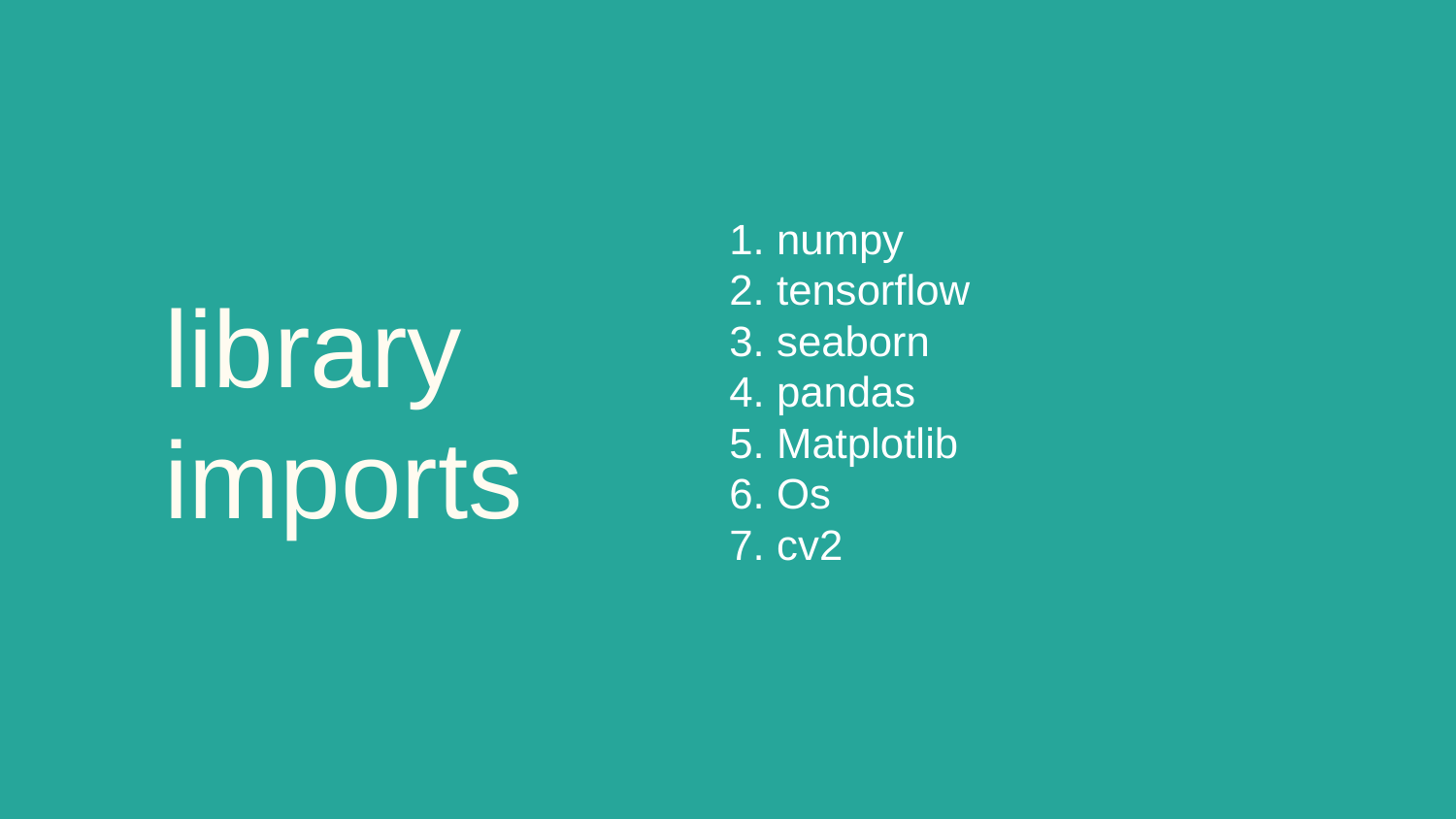

# library
imports
1. numpy
2. tensorflow
3. seaborn
4. pandas
5. Matplotlib
6. Os
7. cv2